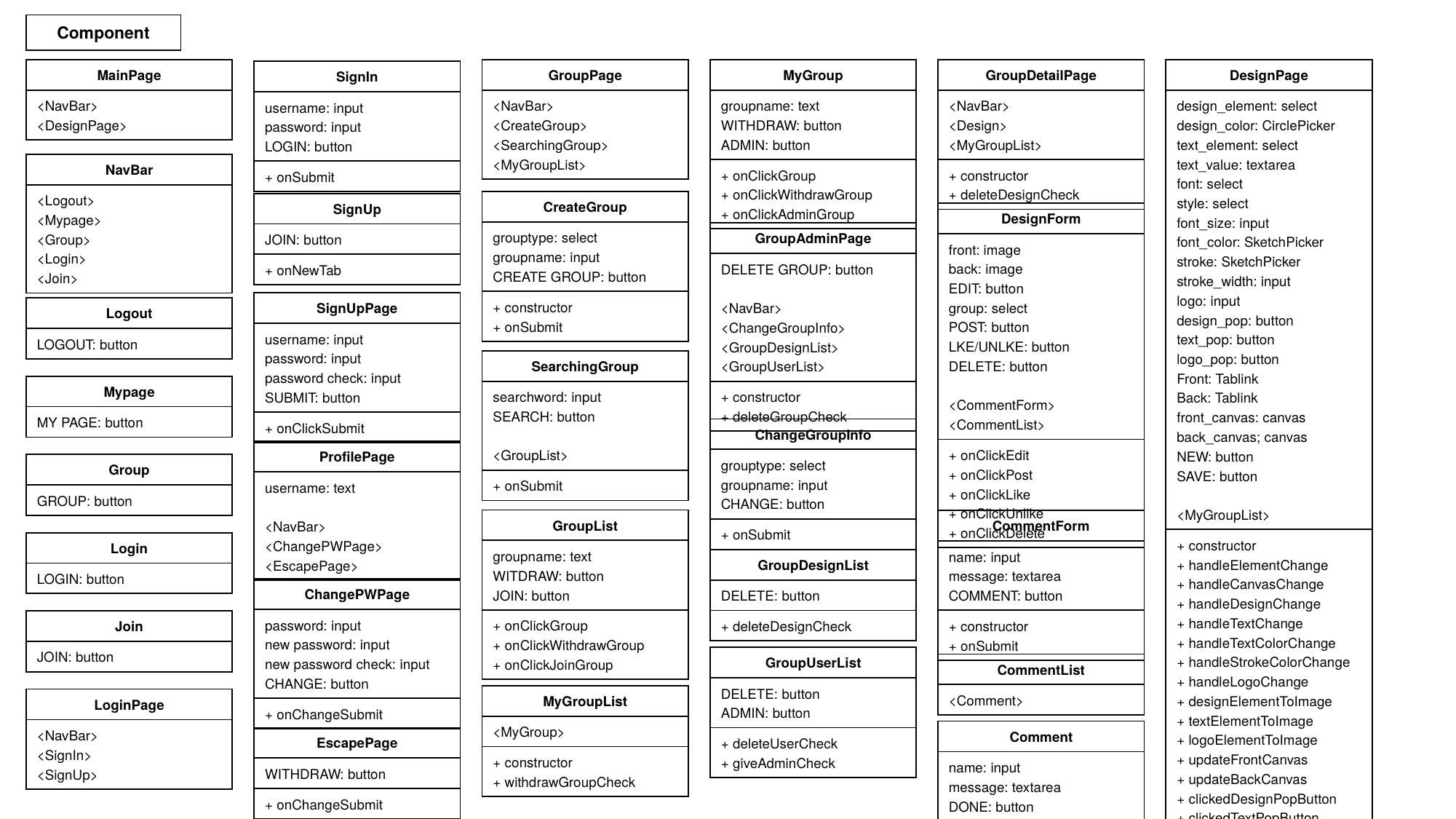

| Component |
| --- |
| MainPage |
| --- |
| <NavBar> <DesignPage> |
| GroupPage |
| --- |
| <NavBar> <CreateGroup> <SearchingGroup> <MyGroupList> |
| MyGroup |
| --- |
| groupname: text WITHDRAW: button ADMIN: button |
| + onClickGroup + onClickWithdrawGroup + onClickAdminGroup |
| GroupDetailPage |
| --- |
| <NavBar> <Design> <MyGroupList> |
| + constructor + deleteDesignCheck |
| DesignPage |
| --- |
| design\_element: select design\_color: CirclePicker text\_element: select text\_value: textarea font: select style: select font\_size: input font\_color: SketchPicker stroke: SketchPicker stroke\_width: input logo: input design\_pop: button text\_pop: button logo\_pop: button Front: Tablink Back: Tablink front\_canvas: canvas back\_canvas; canvas NEW: button SAVE: button <MyGroupList> |
| + constructor + handleElementChange + handleCanvasChange + handleDesignChange + handleTextChange + handleTextColorChange + handleStrokeColorChange + handleLogoChange + designElementToImage + textElementToImage + logoElementToImage + updateFrontCanvas + updateBackCanvas + clickedDesignPopButton + clickedTextPopButton + clickedLogoPopButton + scaleHandler + moveHnadler + onClickSave + getDataUrl |
| SignIn |
| --- |
| username: input password: input LOGIN: button |
| + onSubmit |
| NavBar |
| --- |
| <Logout> <Mypage> <Group> <Login> <Join> |
| CreateGroup |
| --- |
| grouptype: select groupname: input CREATE GROUP: button |
| + constructor + onSubmit |
| SignUp |
| --- |
| JOIN: button |
| + onNewTab |
| DesignForm |
| --- |
| front: image back: image EDIT: button group: select POST: button LKE/UNLKE: button DELETE: button <CommentForm> <CommentList> |
| + onClickEdit + onClickPost + onClickLike + onClickUnlike + onClickDelete |
| GroupAdminPage |
| --- |
| DELETE GROUP: button <NavBar> <ChangeGroupInfo> <GroupDesignList> <GroupUserList> |
| + constructor + deleteGroupCheck |
| SignUpPage |
| --- |
| username: input password: input password check: input SUBMIT: button |
| + onClickSubmit |
| Logout |
| --- |
| LOGOUT: button |
| SearchingGroup |
| --- |
| searchword: input SEARCH: button <GroupList> |
| + onSubmit |
| Mypage |
| --- |
| MY PAGE: button |
| ChangeGroupInfo |
| --- |
| grouptype: select groupname: input CHANGE: button |
| + onSubmit |
| ProfilePage |
| --- |
| username: text <NavBar> <ChangePWPage> <EscapePage> |
| Group |
| --- |
| GROUP: button |
| GroupList |
| --- |
| groupname: text WITDRAW: button JOIN: button |
| + onClickGroup + onClickWithdrawGroup + onClickJoinGroup |
| CommentForm |
| --- |
| name: input message: textarea COMMENT: button |
| + constructor + onSubmit |
| Login |
| --- |
| LOGIN: button |
| GroupDesignList |
| --- |
| DELETE: button |
| + deleteDesignCheck |
| ChangePWPage |
| --- |
| password: input new password: input new password check: input CHANGE: button |
| + onChangeSubmit |
| Join |
| --- |
| JOIN: button |
| GroupUserList |
| --- |
| DELETE: button ADMIN: button |
| + deleteUserCheck + giveAdminCheck |
| CommentList |
| --- |
| <Comment> |
| MyGroupList |
| --- |
| <MyGroup> |
| + constructor + withdrawGroupCheck |
| LoginPage |
| --- |
| <NavBar> <SignIn> <SignUp> |
| Comment |
| --- |
| name: input message: textarea DONE: button EDIT: button DELETE: button LIKE/UNLIKE: button |
| + constructor + deleteCommentCheck + onClickEditComment + onClickCompleteEditComment + editModeRenader + readModeRender |
| EscapePage |
| --- |
| WITHDRAW: button |
| + onChangeSubmit |